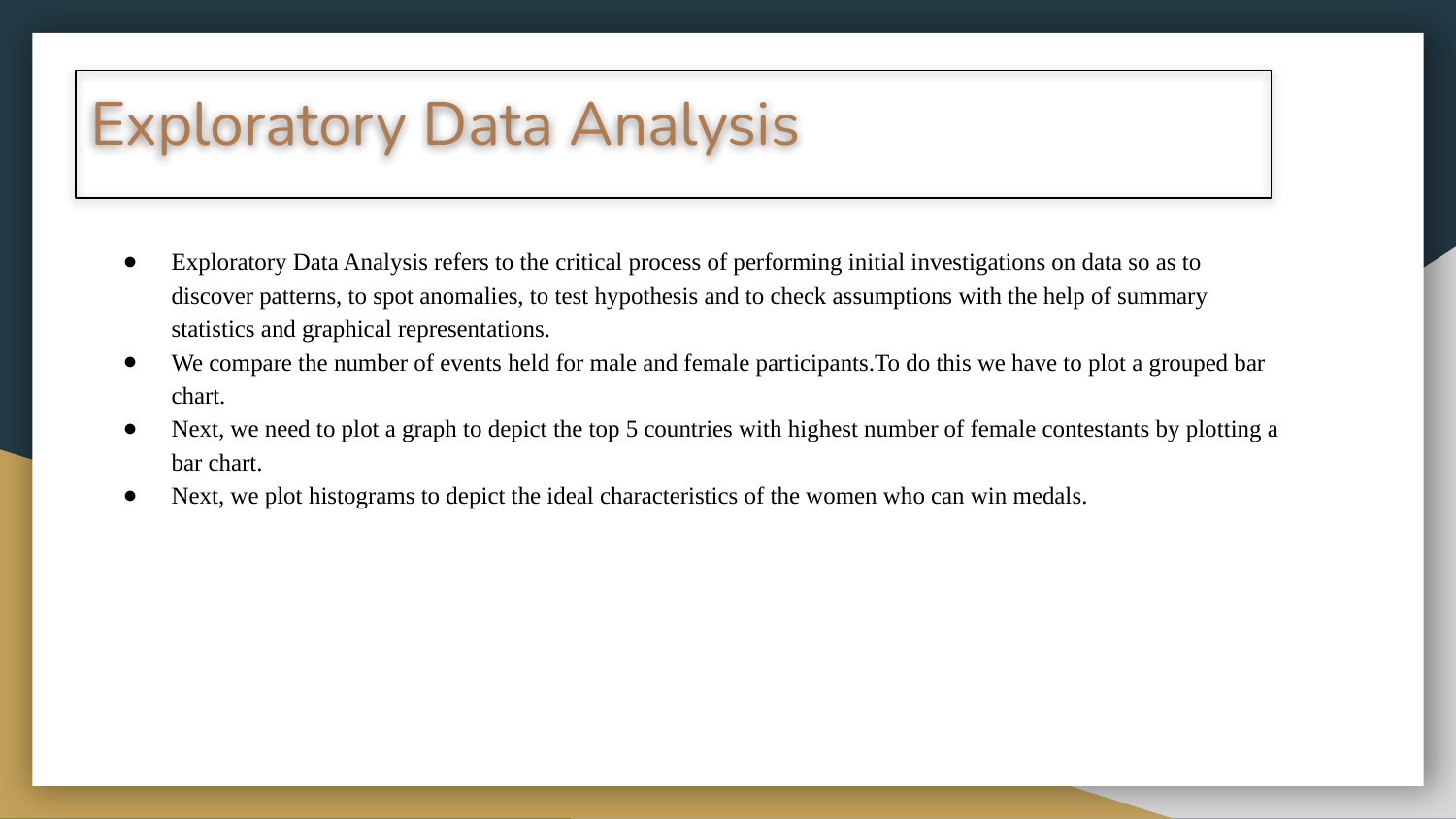

# Exploratory Data Analysis
Exploratory Data Analysis refers to the critical process of performing initial investigations on data so as to discover patterns, to spot anomalies, to test hypothesis and to check assumptions with the help of summary statistics and graphical representations.
We compare the number of events held for male and female participants.To do this we have to plot a grouped bar chart.
Next, we need to plot a graph to depict the top 5 countries with highest number of female contestants by plotting a bar chart.
Next, we plot histograms to depict the ideal characteristics of the women who can win medals.